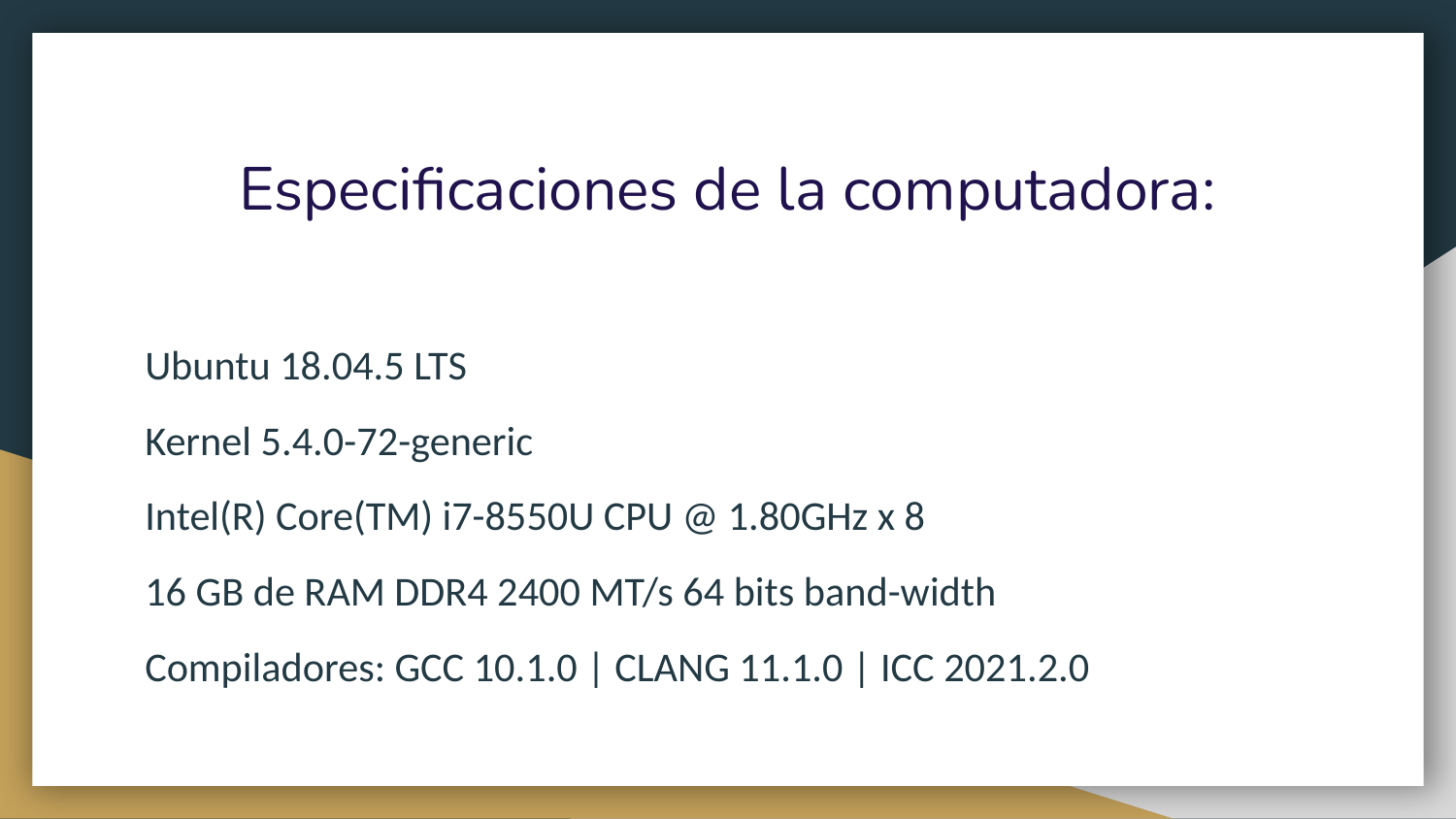

# Especificaciones de la computadora:
Ubuntu 18.04.5 LTS
Kernel 5.4.0-72-generic
Intel(R) Core(TM) i7-8550U CPU @ 1.80GHz x 8
16 GB de RAM DDR4 2400 MT/s 64 bits band-width
Compiladores: GCC 10.1.0 | CLANG 11.1.0 | ICC 2021.2.0